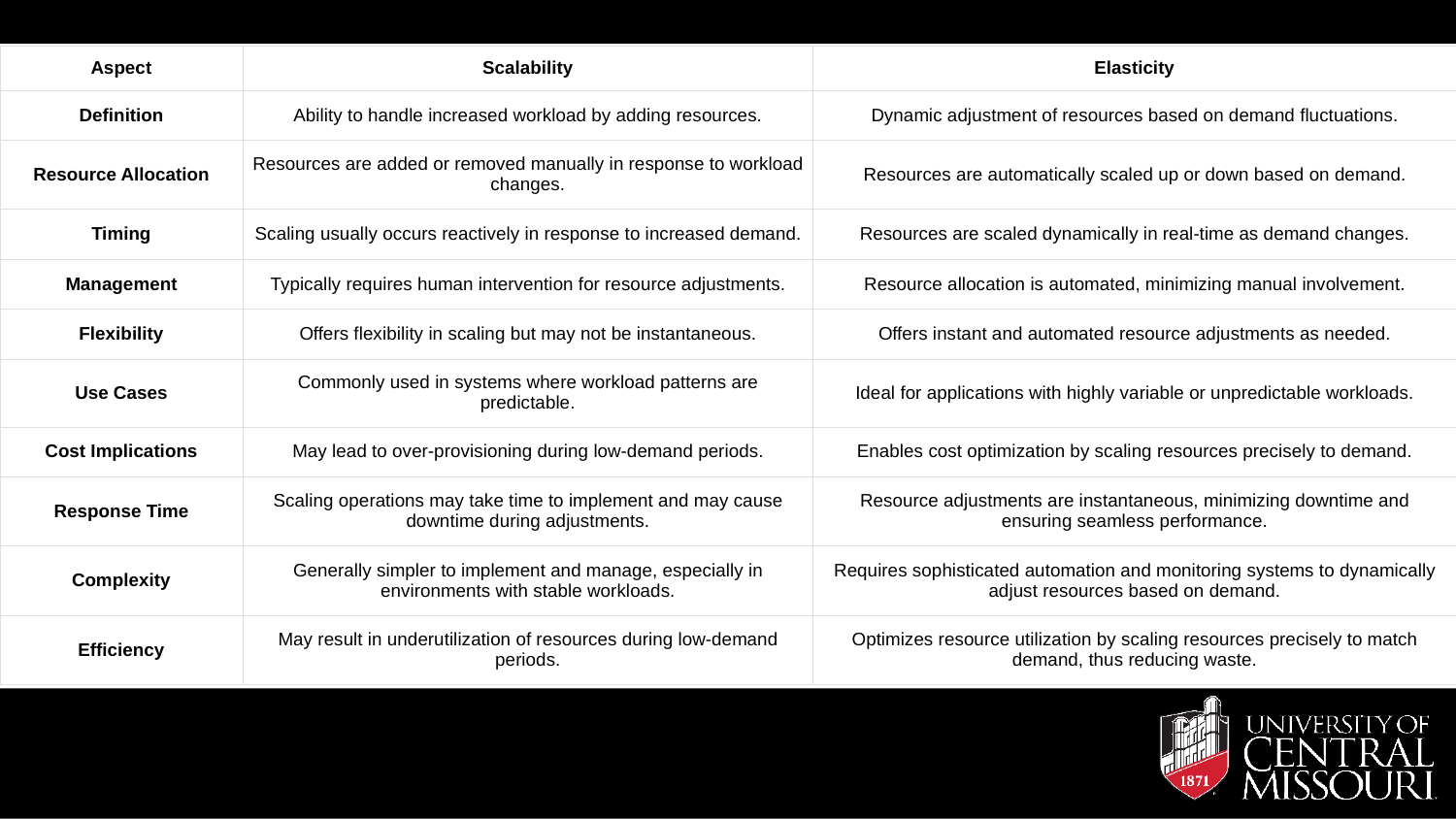

| Aspect | Scalability | Elasticity |
| --- | --- | --- |
| Definition | Ability to handle increased workload by adding resources. | Dynamic adjustment of resources based on demand fluctuations. |
| Resource Allocation | Resources are added or removed manually in response to workload changes. | Resources are automatically scaled up or down based on demand. |
| Timing | Scaling usually occurs reactively in response to increased demand. | Resources are scaled dynamically in real-time as demand changes. |
| Management | Typically requires human intervention for resource adjustments. | Resource allocation is automated, minimizing manual involvement. |
| Flexibility | Offers flexibility in scaling but may not be instantaneous. | Offers instant and automated resource adjustments as needed. |
| Use Cases | Commonly used in systems where workload patterns are predictable. | Ideal for applications with highly variable or unpredictable workloads. |
| Cost Implications | May lead to over-provisioning during low-demand periods. | Enables cost optimization by scaling resources precisely to demand. |
| Response Time | Scaling operations may take time to implement and may cause downtime during adjustments. | Resource adjustments are instantaneous, minimizing downtime and ensuring seamless performance. |
| Complexity | Generally simpler to implement and manage, especially in environments with stable workloads. | Requires sophisticated automation and monitoring systems to dynamically adjust resources based on demand. |
| Efficiency | May result in underutilization of resources during low-demand periods. | Optimizes resource utilization by scaling resources precisely to match demand, thus reducing waste. |